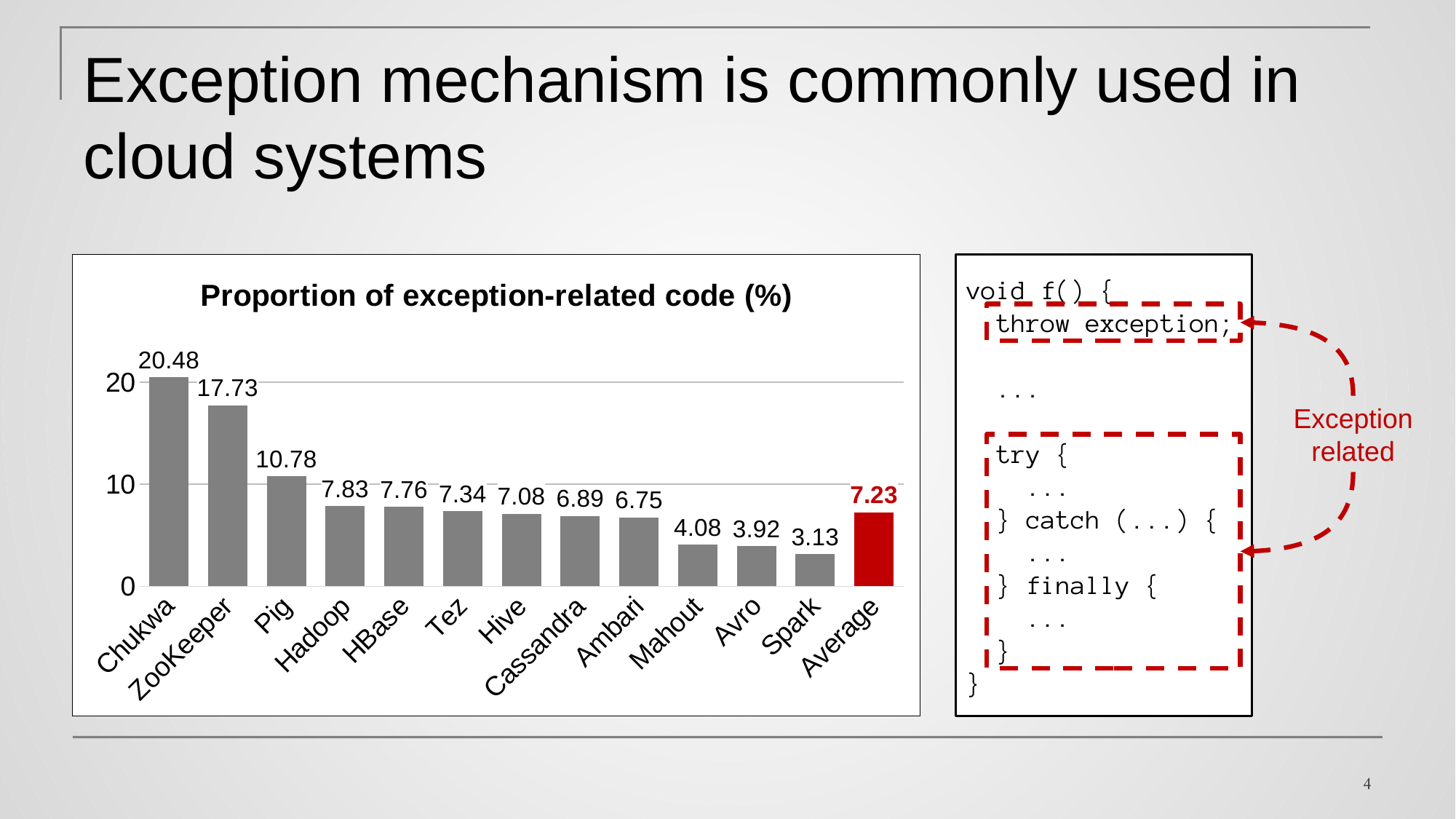

# Exception mechanism is commonly used in cloud systems

### Chart:

| Category | Proportion of exception-related code (%) |
|---|---|
| Chukwa | 20.48 |
| ZooKeeper | 17.73 |
| Pig | 10.78 |
| Hadoop | 7.83 |
| HBase | 7.76 |
| Tez | 7.34 |
| Hive | 7.08 |
| Cassandra | 6.89 |
| Ambari | 6.75 |
| Mahout | 4.08 |
| Avro | 3.92 |
| Spark | 3.13 |
| Average | 7.23 |
void f() {
  throw exception;

  ...

  try {
    ...
  } catch (...) {
    ...
  } finally {
    ...
  }
}

Exception
related

4